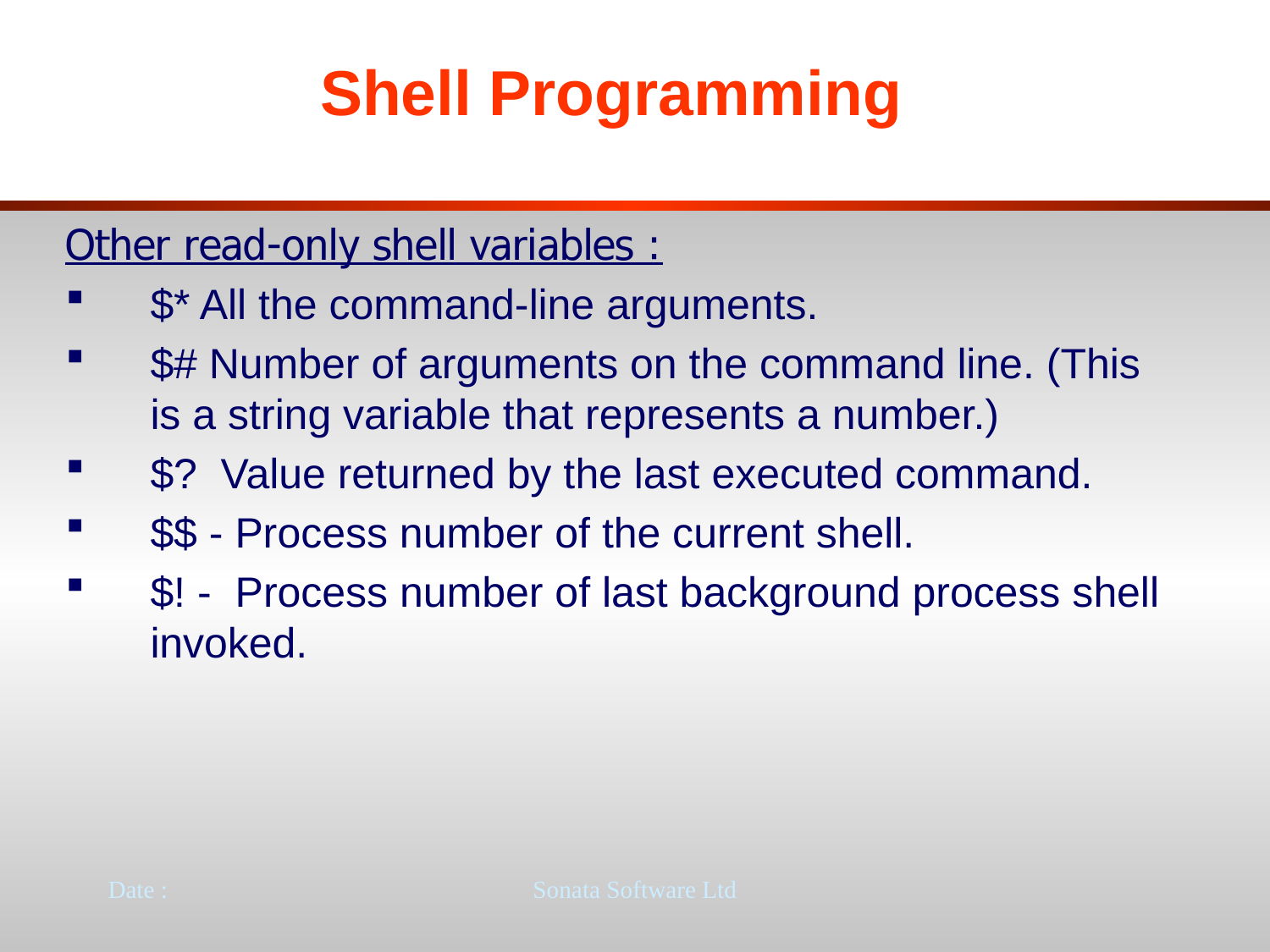

# Shell Programming
Other read-only shell variables :
$* All the command-line arguments.
$# Number of arguments on the command line. (This is a string variable that represents a number.)
$?  Value returned by the last executed command.
$$ - Process number of the current shell.
$! -  Process number of last background process shell  invoked.
Date :
Sonata Software Ltd